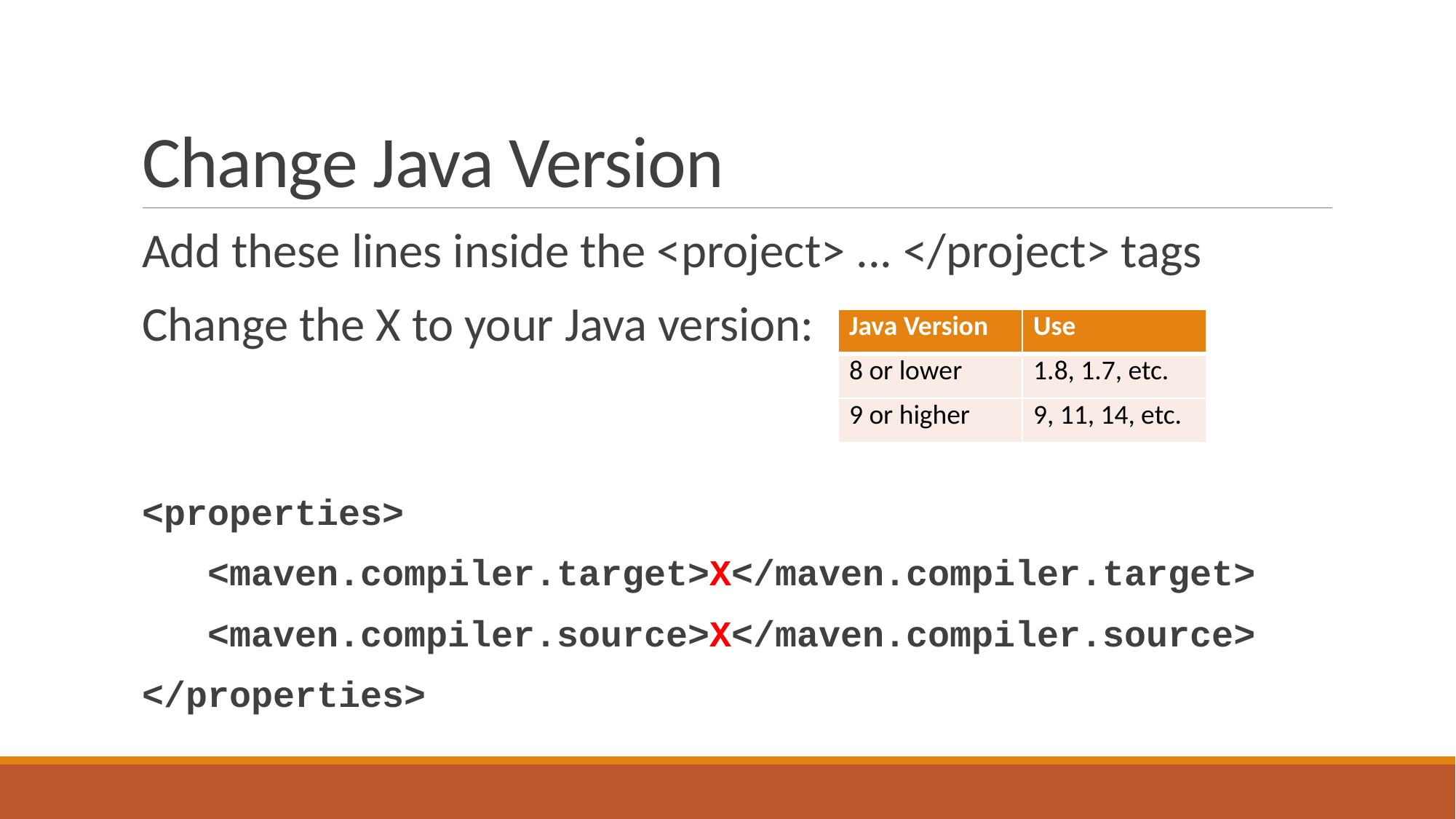

# Change Java Version
Add these lines inside the <project> ... </project> tags
Change the X to your Java version:

<properties>
   <maven.compiler.target>X</maven.compiler.target>
   <maven.compiler.source>X</maven.compiler.source>
</properties>
| Java Version | Use |
| --- | --- |
| 8 or lower | 1.8, 1.7, etc. |
| 9 or higher | 9, 11, 14, etc. |